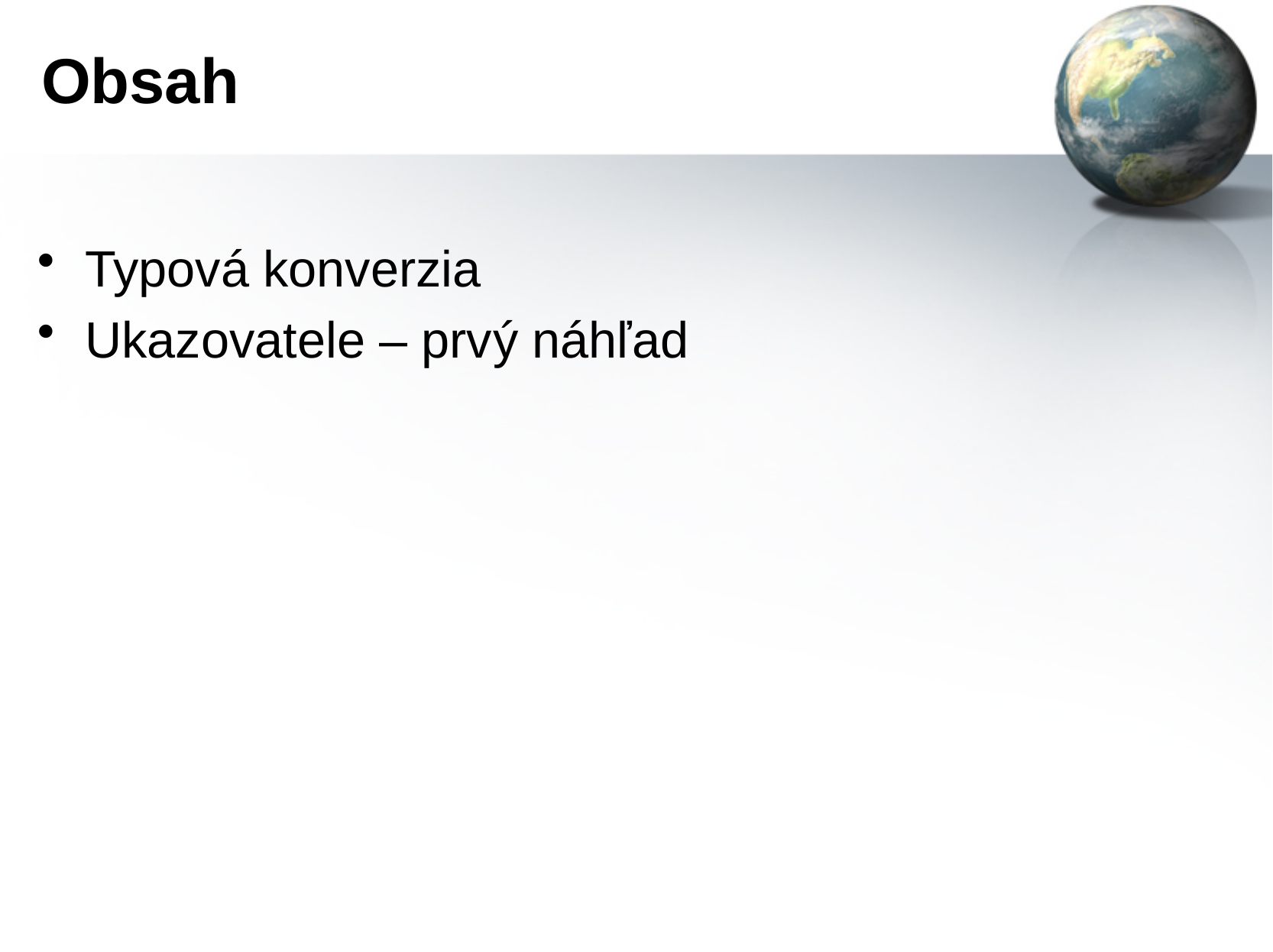

# Obsah
Typová konverzia
Ukazovatele – prvý náhľad